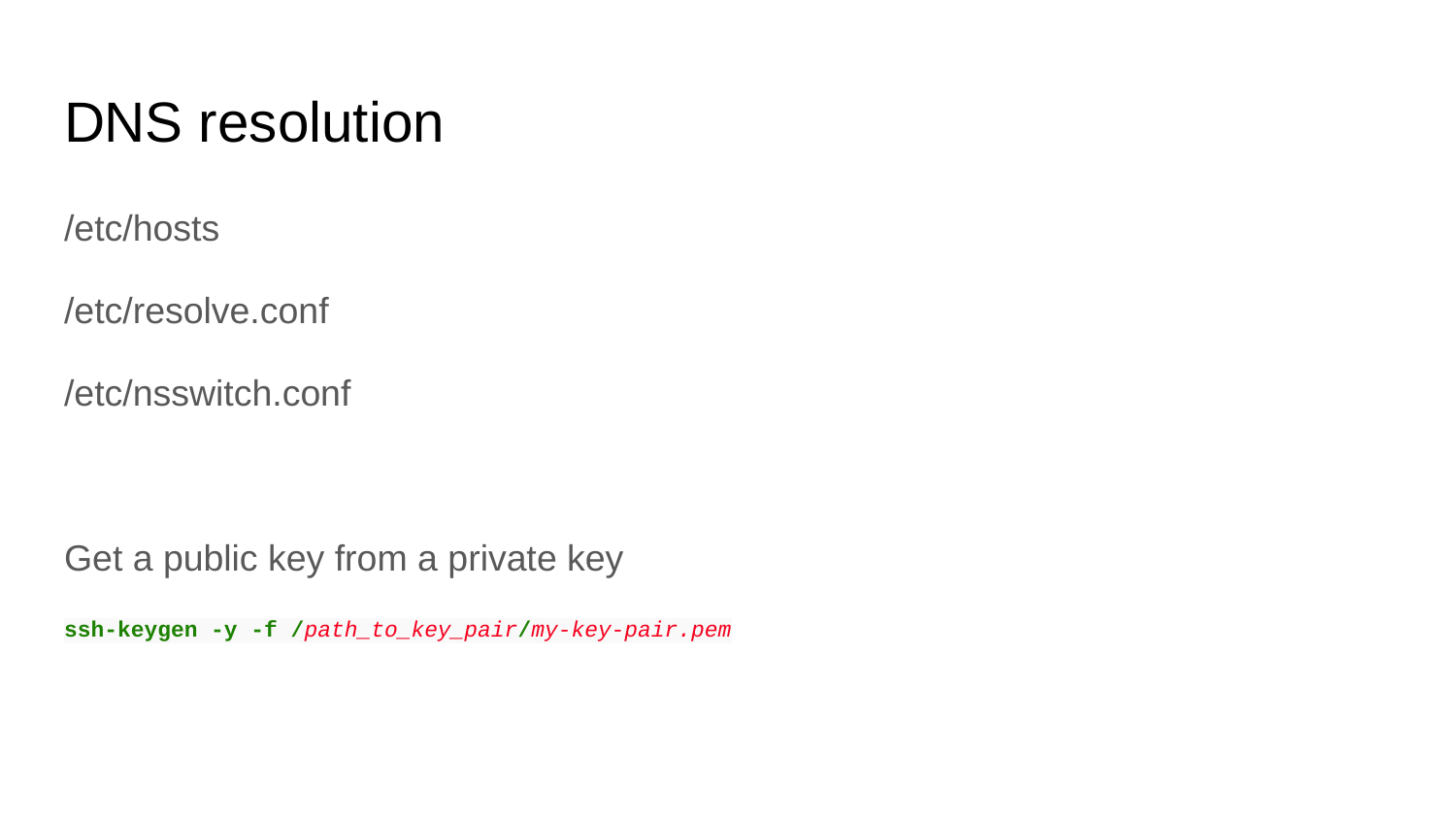

# DNS resolution
/etc/hosts
/etc/resolve.conf
/etc/nsswitch.conf

Get a public key from a private key
ssh-keygen -y -f /path_to_key_pair/my-key-pair.pem